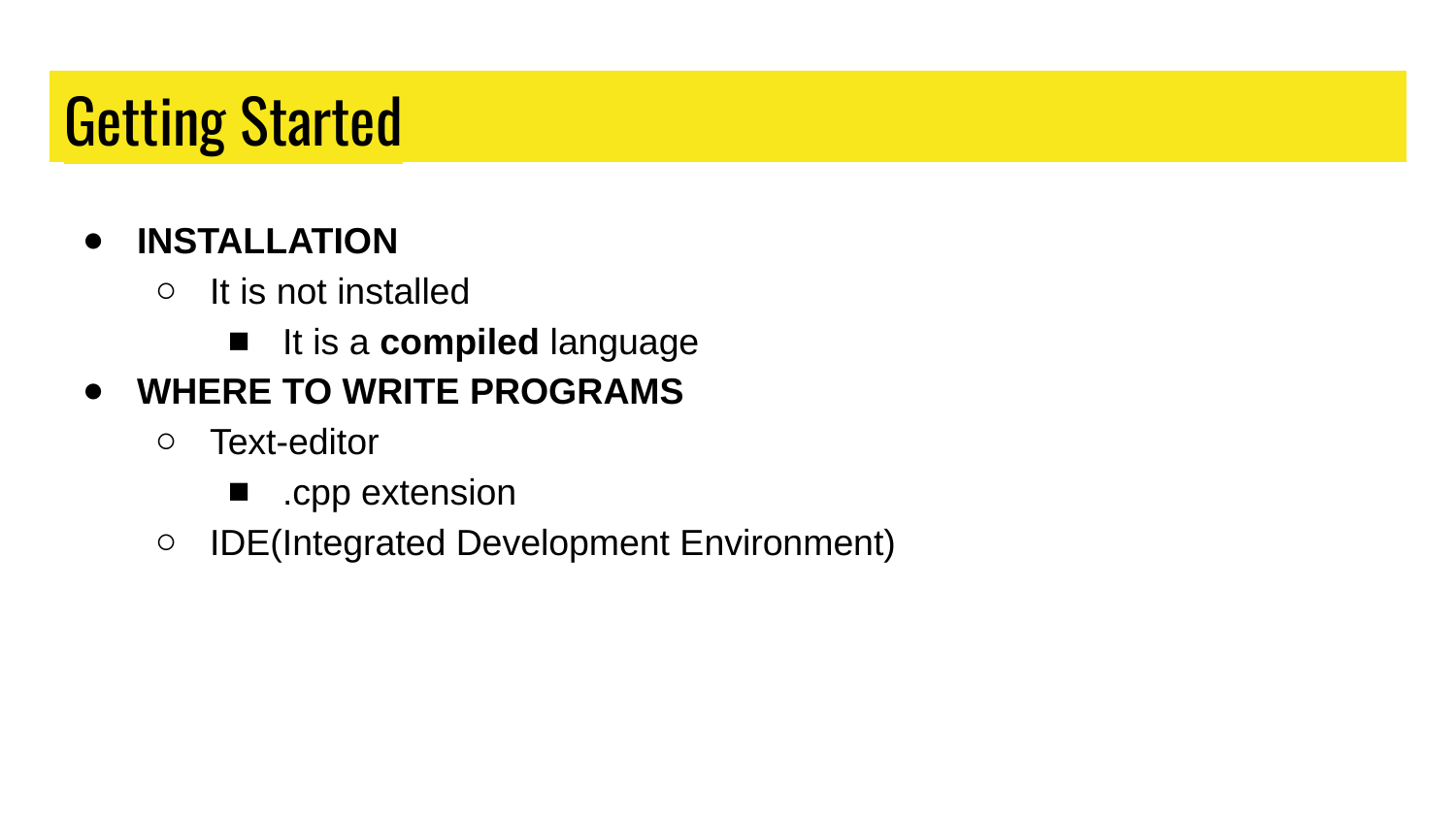

# Getting Started
INSTALLATION
It is not installed
It is a compiled language
WHERE TO WRITE PROGRAMS
Text-editor
.cpp extension
IDE(Integrated Development Environment)